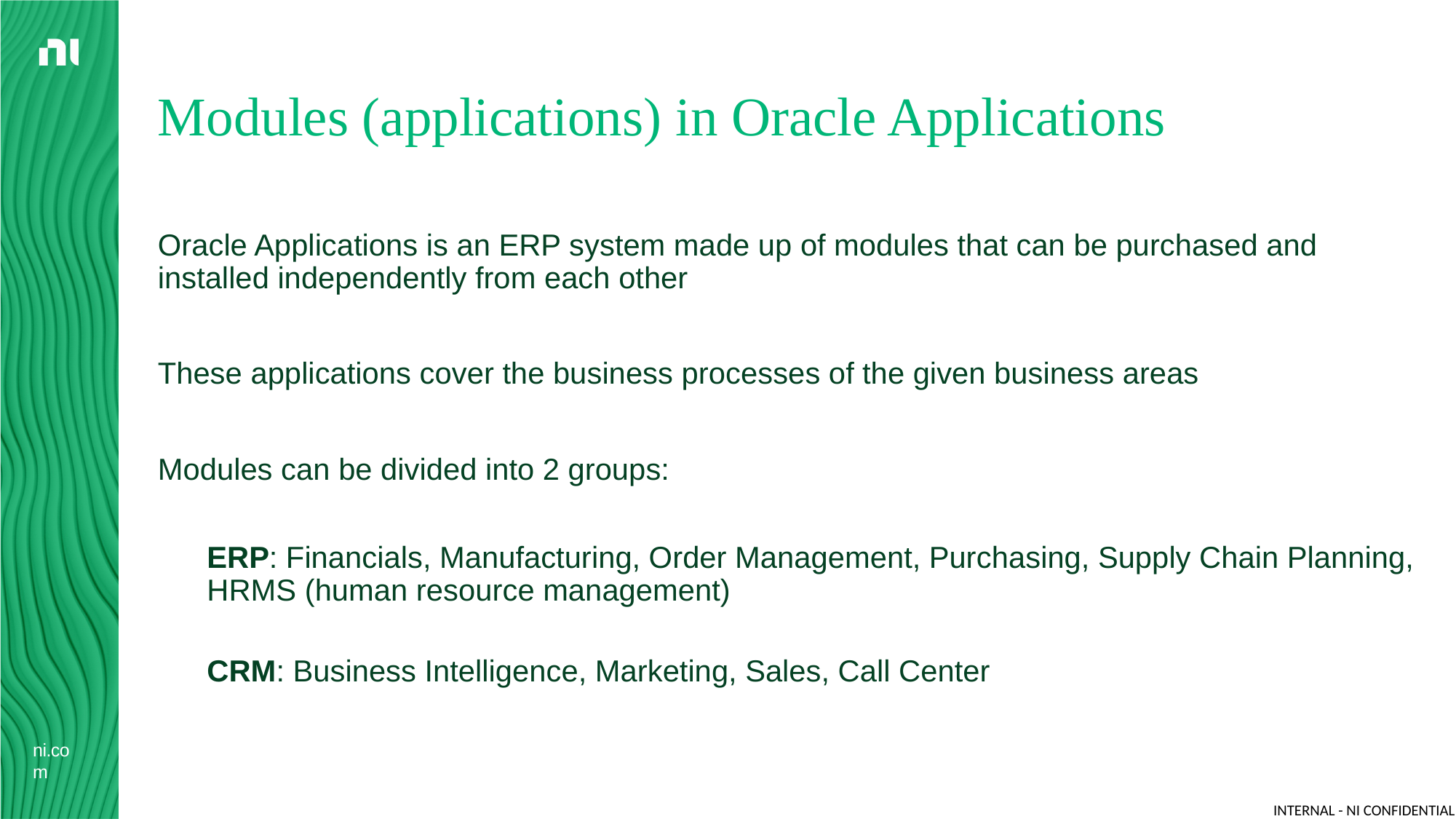

# Modules (applications) in Oracle Applications
Oracle Applications is an ERP system made up of modules that can be purchased and installed independently from each other

These applications cover the business processes of the given business areas

Modules can be divided into 2 groups:

ERP: Financials, Manufacturing, Order Management, Purchasing, Supply Chain Planning, HRMS (human resource management)

CRM: Business Intelligence, Marketing, Sales, Call Center